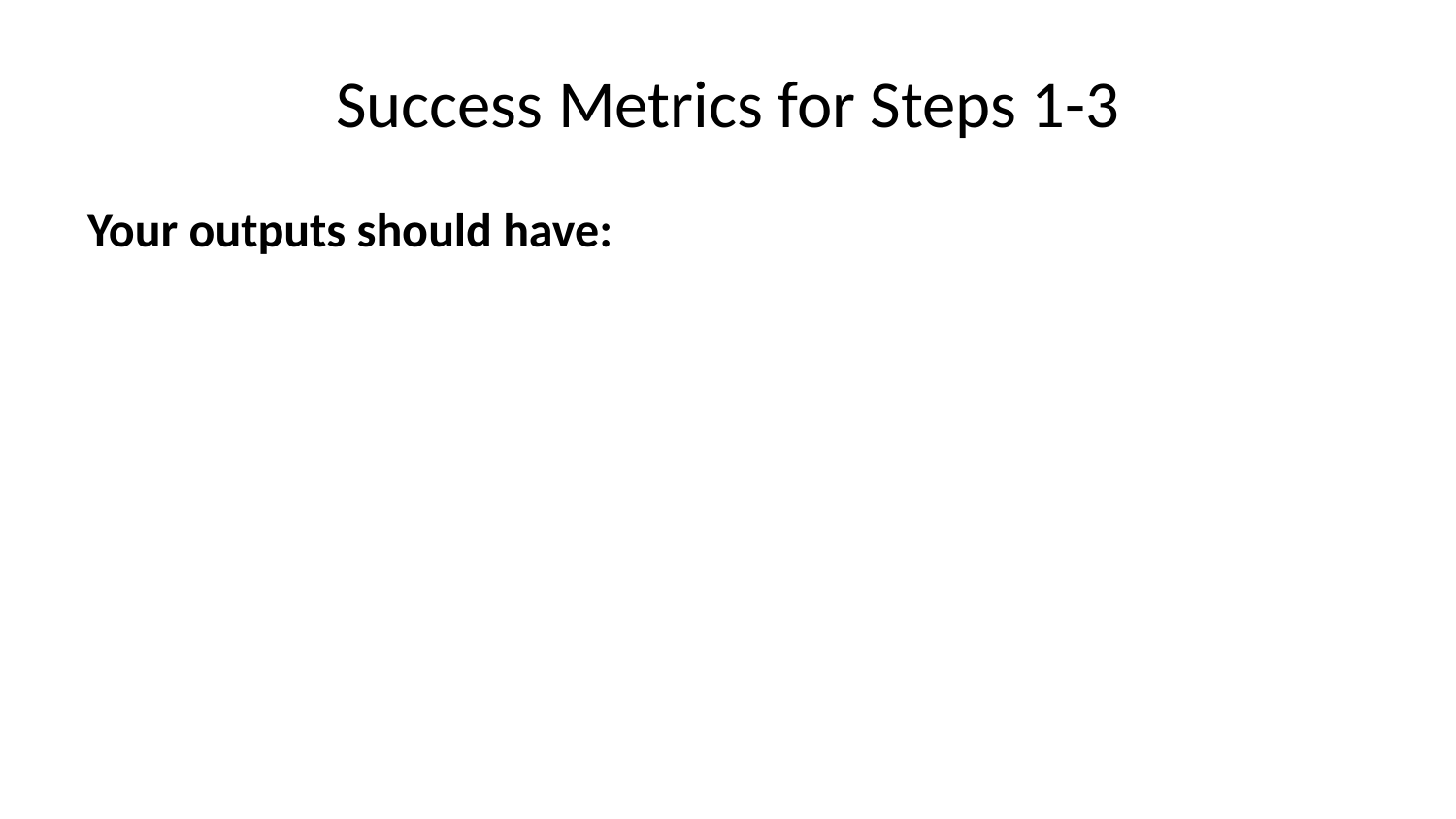

# Success Metrics for Steps 1-3
Your outputs should have: